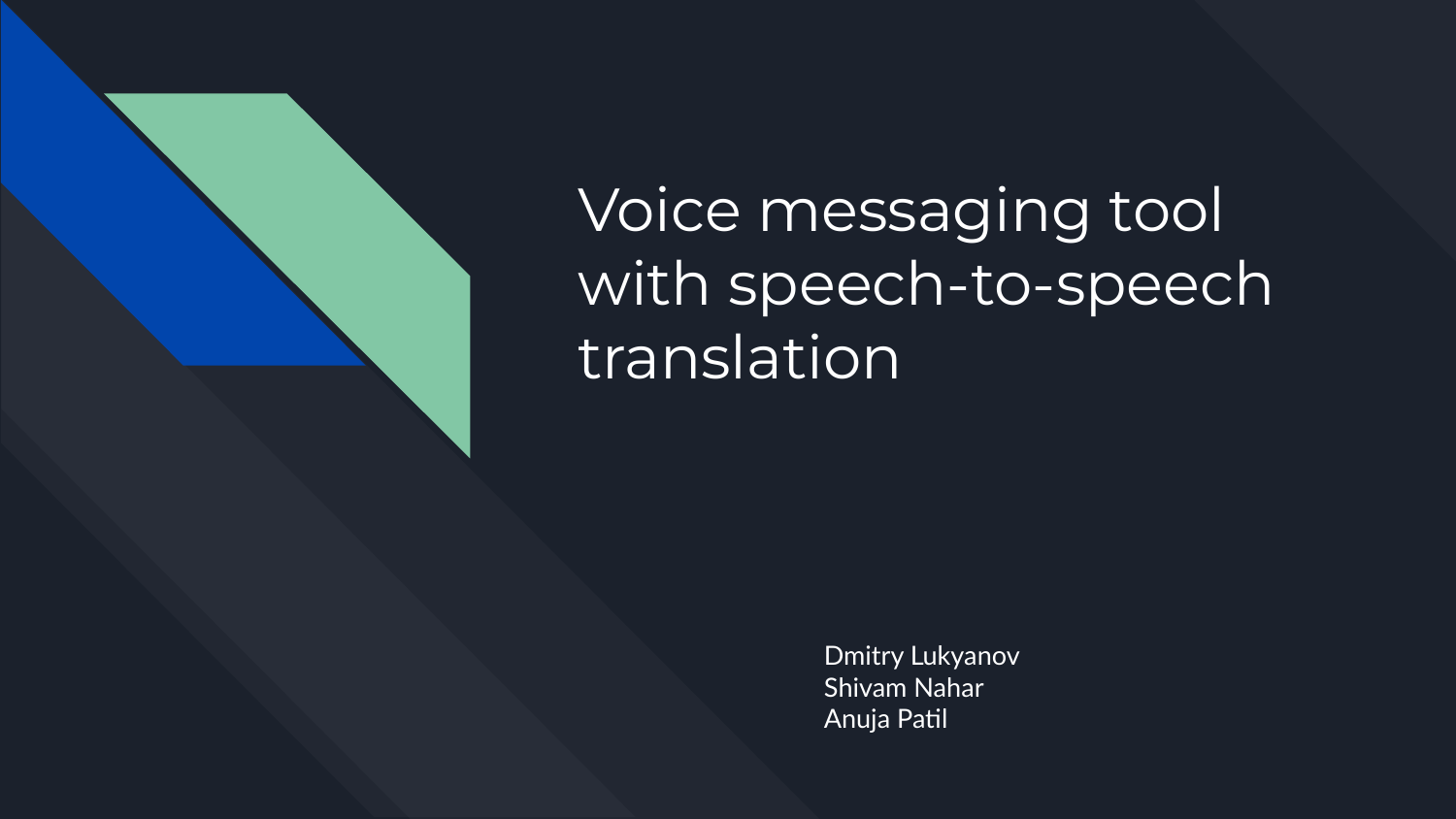

# Voice messaging tool with speech-to-speech translation
Dmitry Lukyanov
Shivam Nahar
Anuja Patil